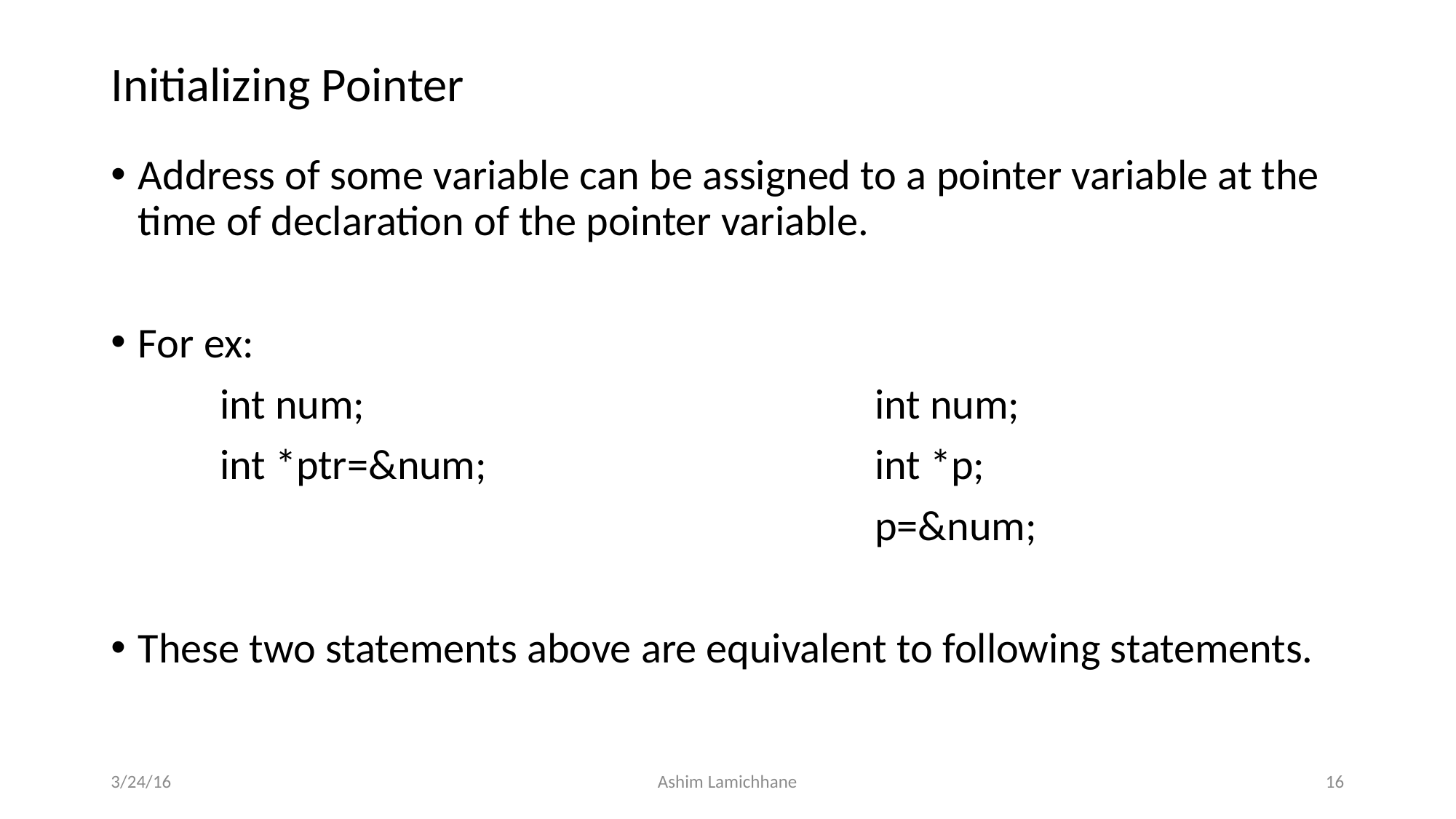

# Initializing Pointer
Address of some variable can be assigned to a pointer variable at the time of declaration of the pointer variable.

For ex:
	int num;					int num;
	int *ptr=&num;				int *p;
							p=&num;

These two statements above are equivalent to following statements.

3/24/16
Ashim Lamichhane
16